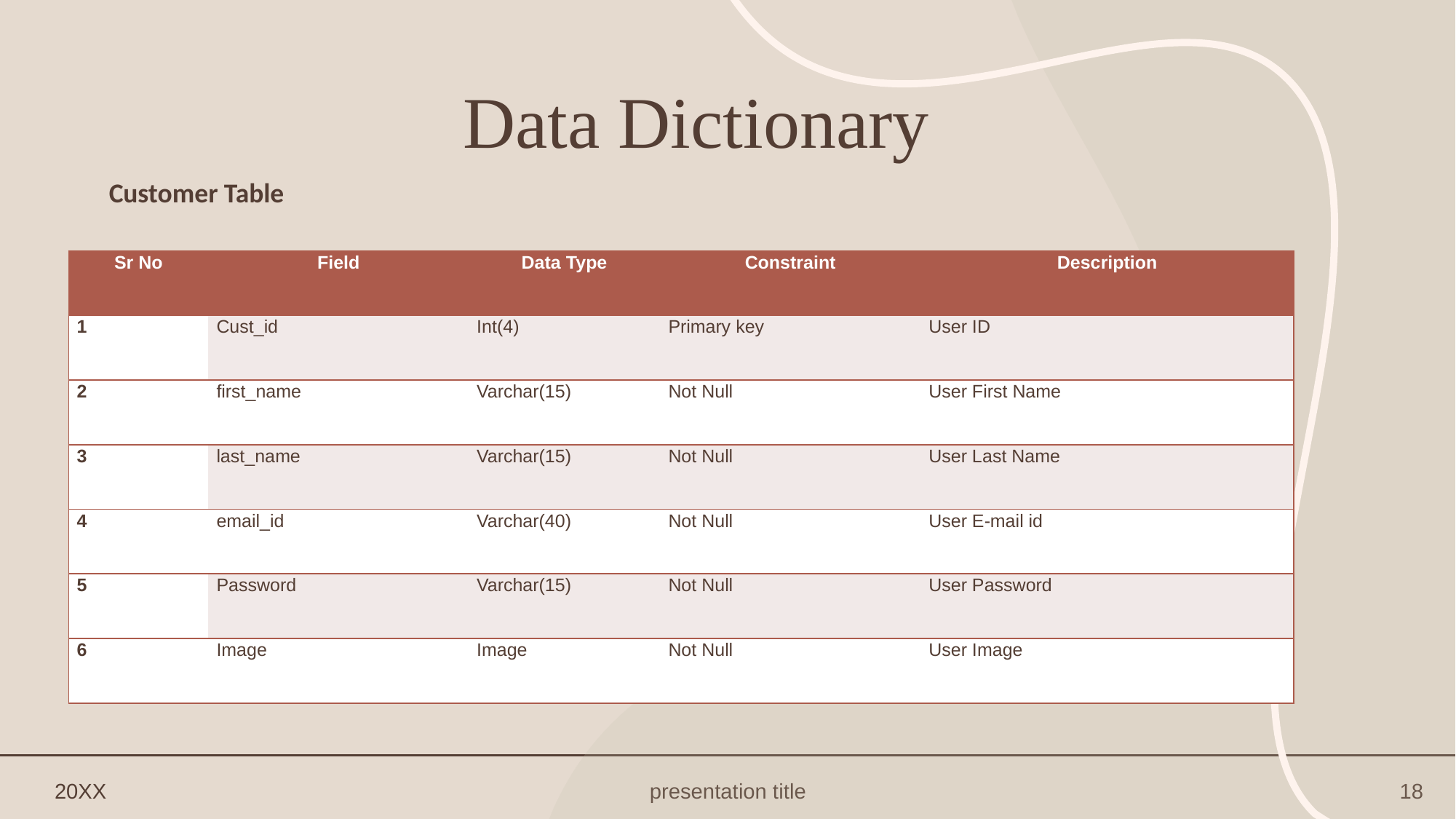

# Data Dictionary
Customer Table
| Sr No | Field | Data Type | Constraint | Description |
| --- | --- | --- | --- | --- |
| 1 | Cust\_id | Int(4) | Primary key | User ID |
| 2 | first\_name | Varchar(15) | Not Null | User First Name |
| 3 | last\_name | Varchar(15) | Not Null | User Last Name |
| 4 | email\_id | Varchar(40) | Not Null | User E-mail id |
| 5 | Password | Varchar(15) | Not Null | User Password |
| 6 | Image | Image | Not Null | User Image |
20XX
presentation title
18